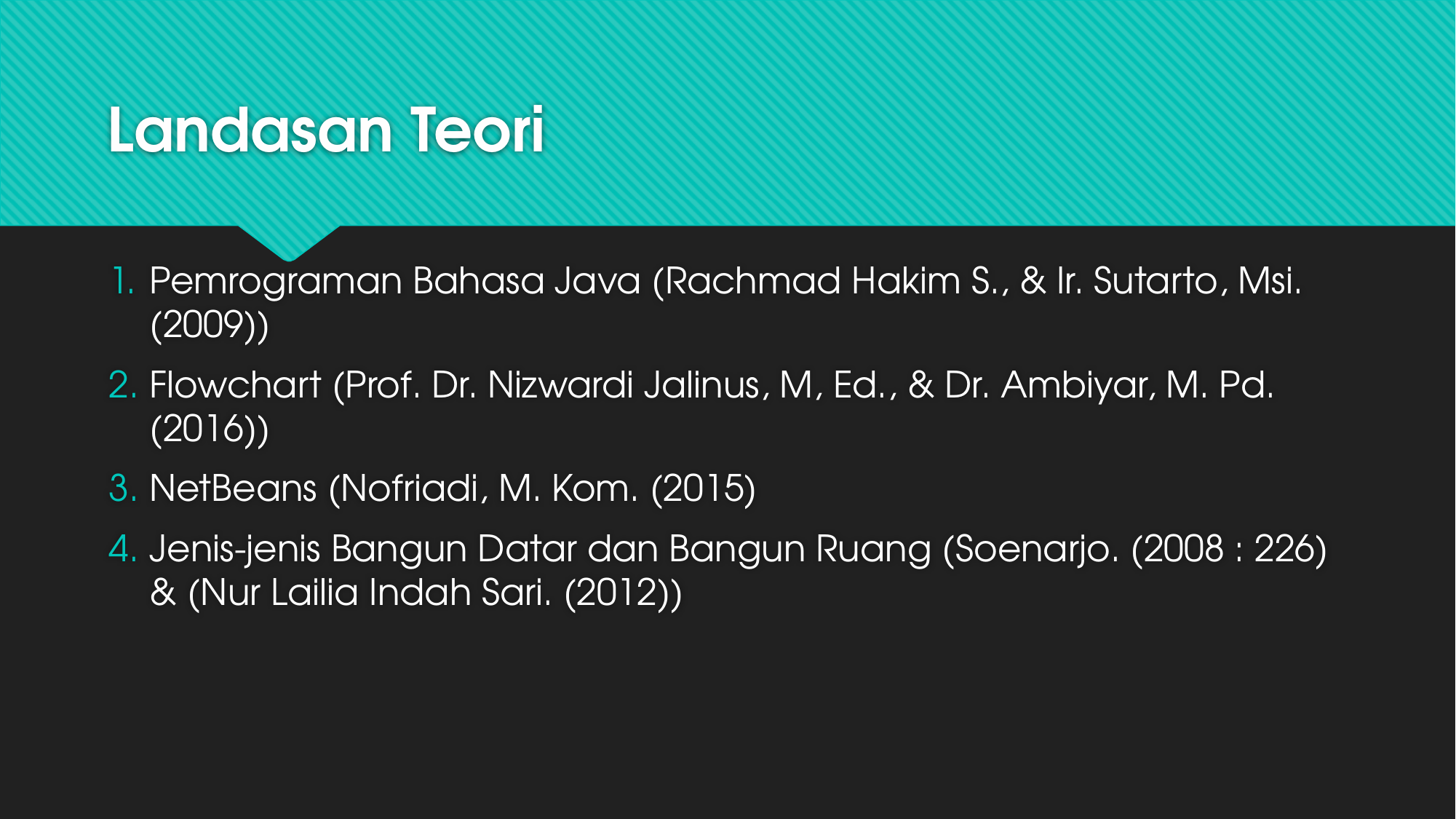

# Landasan Teori
Pemrograman Bahasa Java (Rachmad Hakim S., & Ir. Sutarto, Msi. (2009))
Flowchart (Prof. Dr. Nizwardi Jalinus, M, Ed., & Dr. Ambiyar, M. Pd. (2016))
NetBeans (Nofriadi, M. Kom. (2015)
Jenis-jenis Bangun Datar dan Bangun Ruang (Soenarjo. (2008 : 226) & (Nur Lailia Indah Sari. (2012))